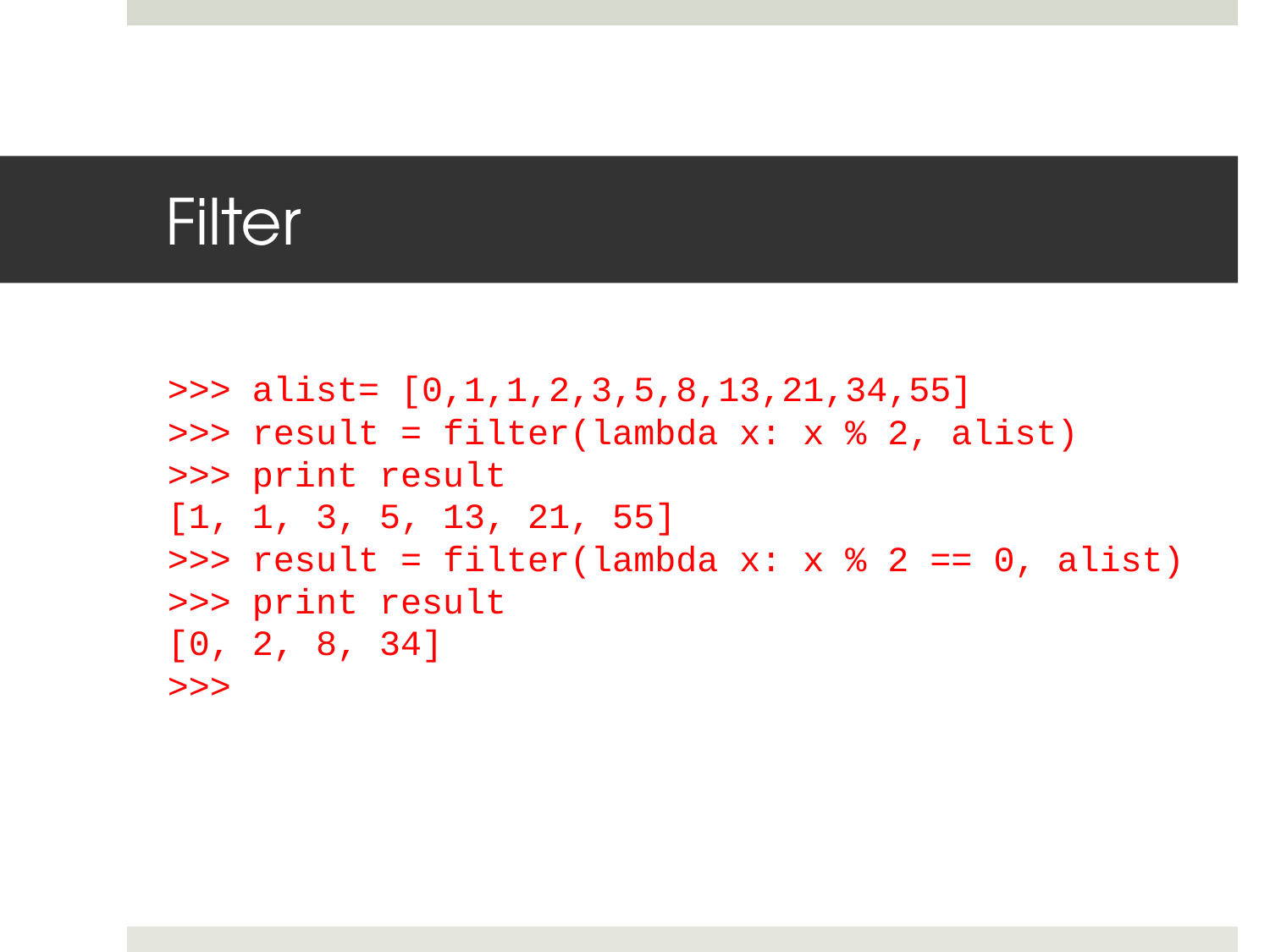

# Filter
>>> alist= [0,1,1,2,3,5,8,13,21,34,55]
>>> result = filter(lambda x: x % 2, alist)
>>> print result
[1, 1, 3, 5, 13, 21, 55]
>>> result = filter(lambda x: x % 2 == 0, alist) >>> print result
[0, 2, 8, 34]
>>>